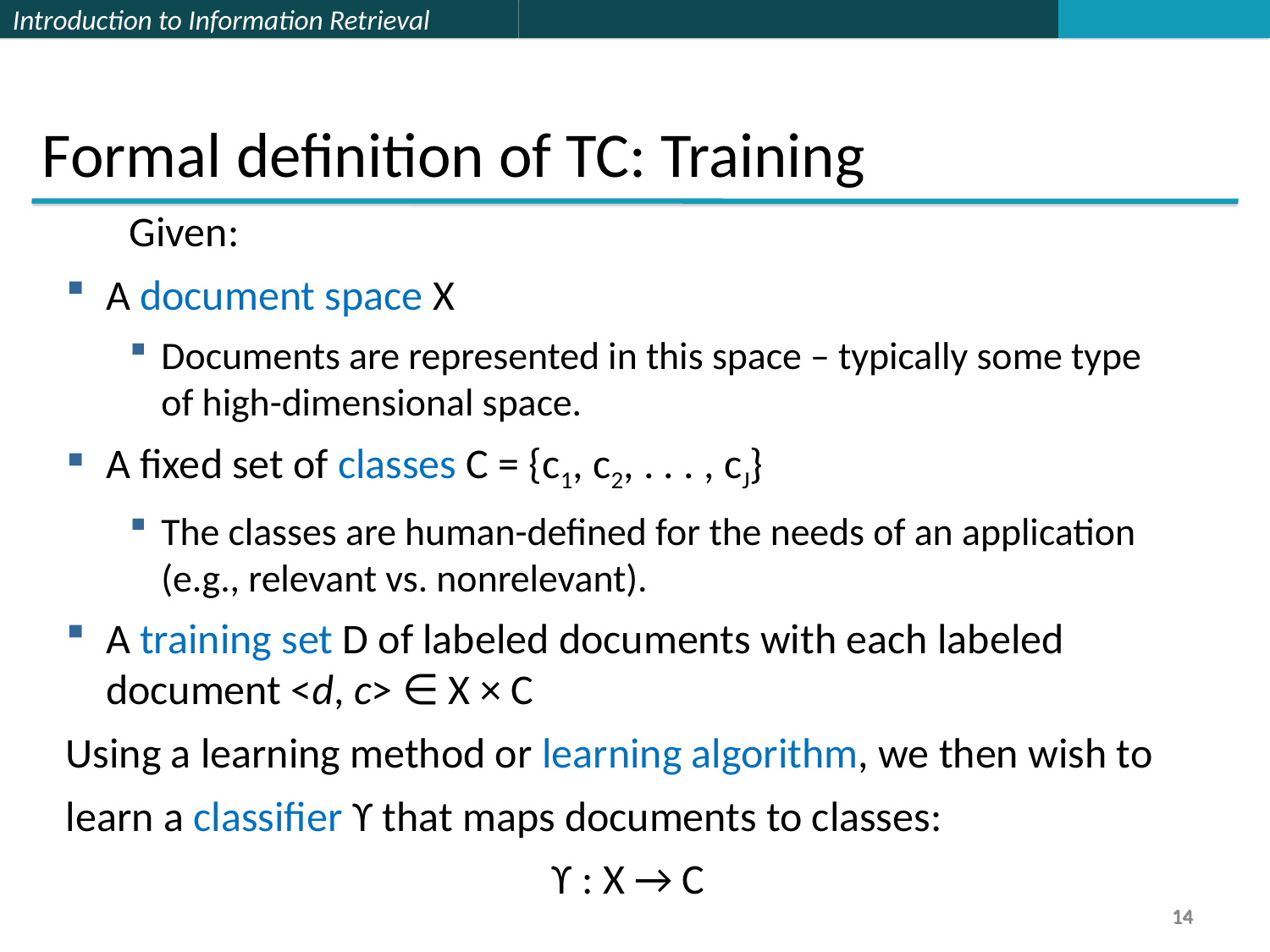

Formal definition of TC: Training
	Given:
A document space X
Documents are represented in this space – typically some type of high-dimensional space.
A fixed set of classes C = {c1, c2, . . . , cJ}
The classes are human-defined for the needs of an application (e.g., relevant vs. nonrelevant).
A training set D of labeled documents with each labeled document <d, c> ∈ X × C
Using a learning method or learning algorithm, we then wish to
learn a classifier ϒ that maps documents to classes:
                                                   ϒ : X → C

14
14